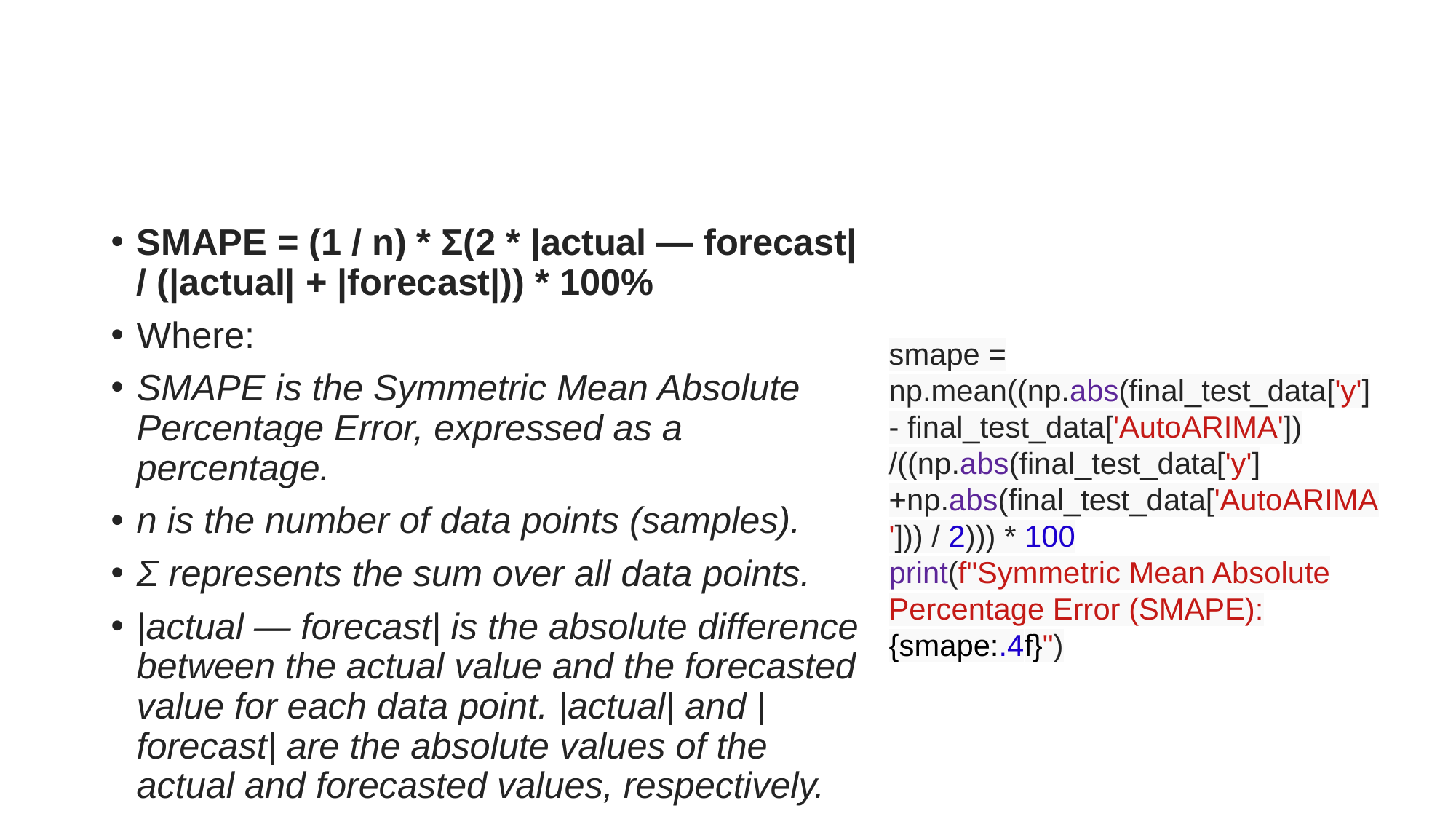

#
SMAPE = (1 / n) * Σ(2 * |actual — forecast| / (|actual| + |forecast|)) * 100%
Where:
SMAPE is the Symmetric Mean Absolute Percentage Error, expressed as a percentage.
n is the number of data points (samples).
Σ represents the sum over all data points.
|actual — forecast| is the absolute difference between the actual value and the forecasted value for each data point. |actual| and |forecast| are the absolute values of the actual and forecasted values, respectively.

smape = np.mean((np.abs(final_test_data['y'] - final_test_data['AutoARIMA']) /((np.abs(final_test_data['y'] +np.abs(final_test_data['AutoARIMA'])) / 2))) * 100
print(f"Symmetric Mean Absolute Percentage Error (SMAPE): {smape:.4f}")